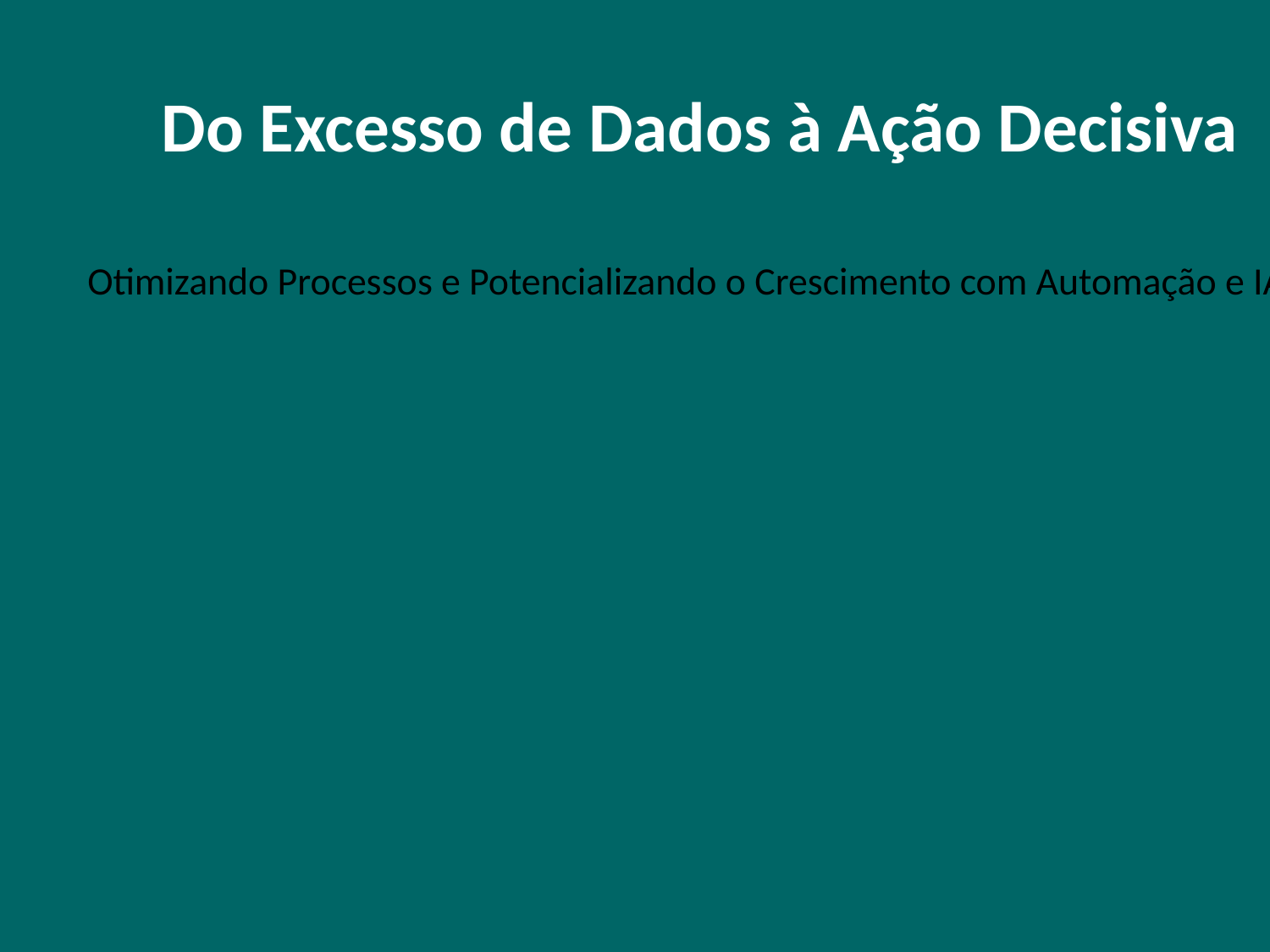

Do Excesso de Dados à Ação Decisiva
Otimizando Processos e Potencializando o Crescimento com Automação e IA